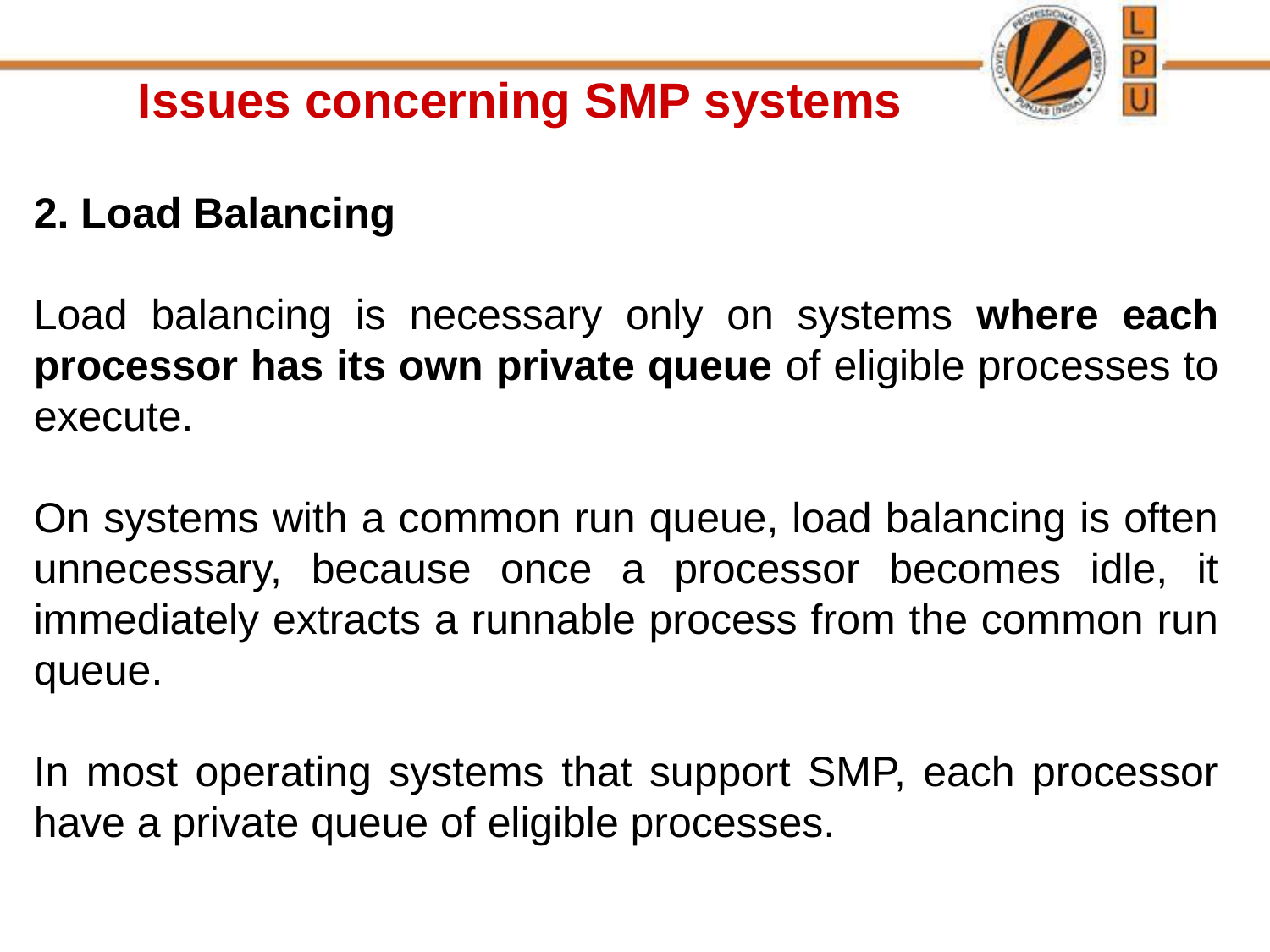

Issues concerning SMP systems
2. Load Balancing

Load balancing is necessary only on systems where each processor has its own private queue of eligible processes to execute.

On systems with a common run queue, load balancing is often unnecessary, because once a processor becomes idle, it immediately extracts a runnable process from the common run queue.

In most operating systems that support SMP, each processor have a private queue of eligible processes.